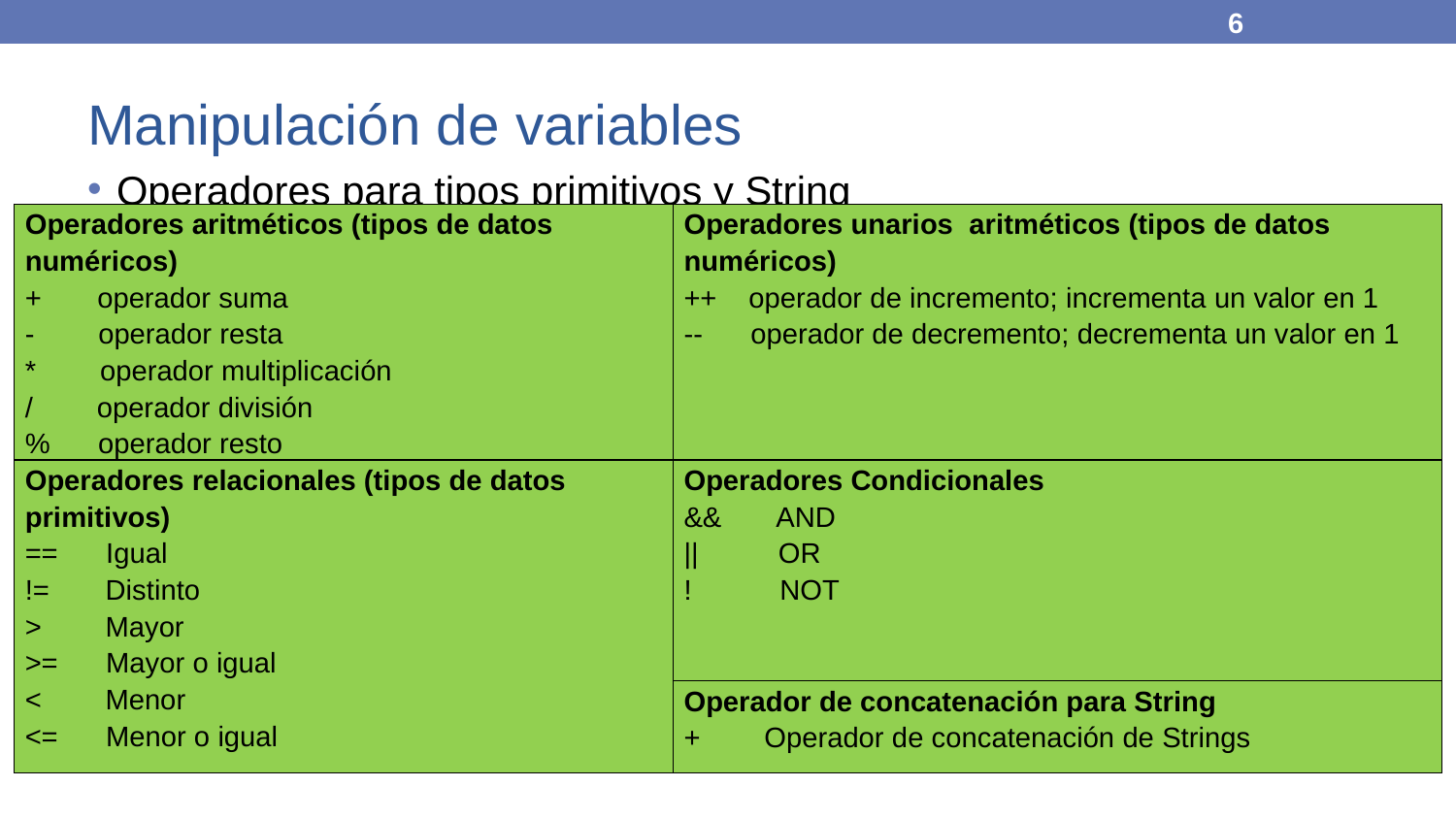

6
# Manipulación de variables
Operadores para tipos primitivos y String
| Operadores aritméticos (tipos de datos numéricos) + operador suma - operador resta \* operador multiplicación / operador división % operador resto | Operadores unarios aritméticos (tipos de datos numéricos) ++ operador de incremento; incrementa un valor en 1 -- operador de decremento; decrementa un valor en 1 |
| --- | --- |
| Operadores relacionales (tipos de datos primitivos) == Igual != Distinto > Mayor >= Mayor o igual < Menor <= Menor o igual | Operadores Condicionales && AND || OR ! NOT |
|  | Operador de concatenación para String + Operador de concatenación de Strings |